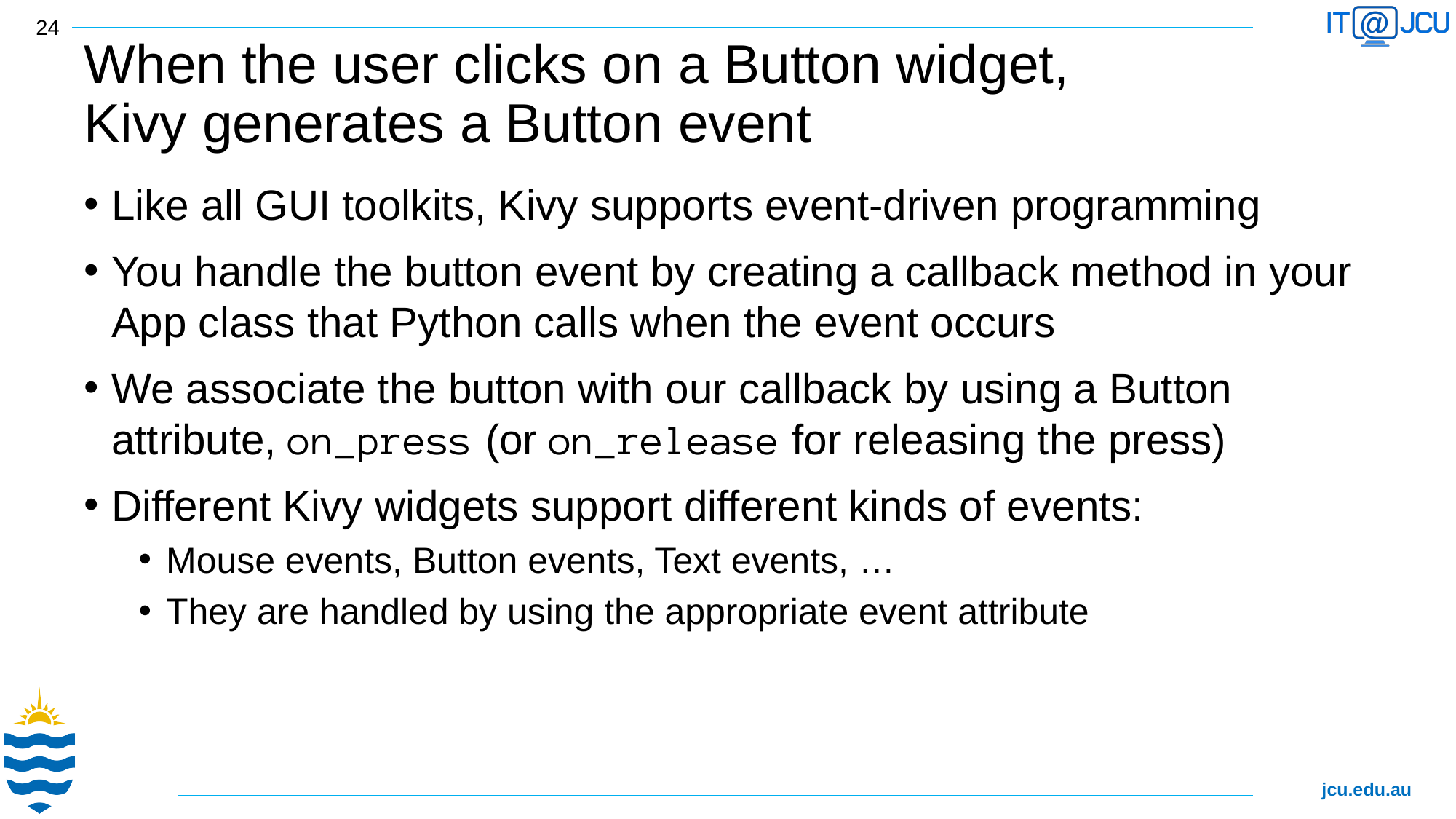

24
# When the user clicks on a Button widget, Kivy generates a Button event
Like all GUI toolkits, Kivy supports event-driven programming
You handle the button event by creating a callback method in your App class that Python calls when the event occurs
We associate the button with our callback by using a Button attribute, on_press (or on_release for releasing the press)
Different Kivy widgets support different kinds of events:
Mouse events, Button events, Text events, …
They are handled by using the appropriate event attribute